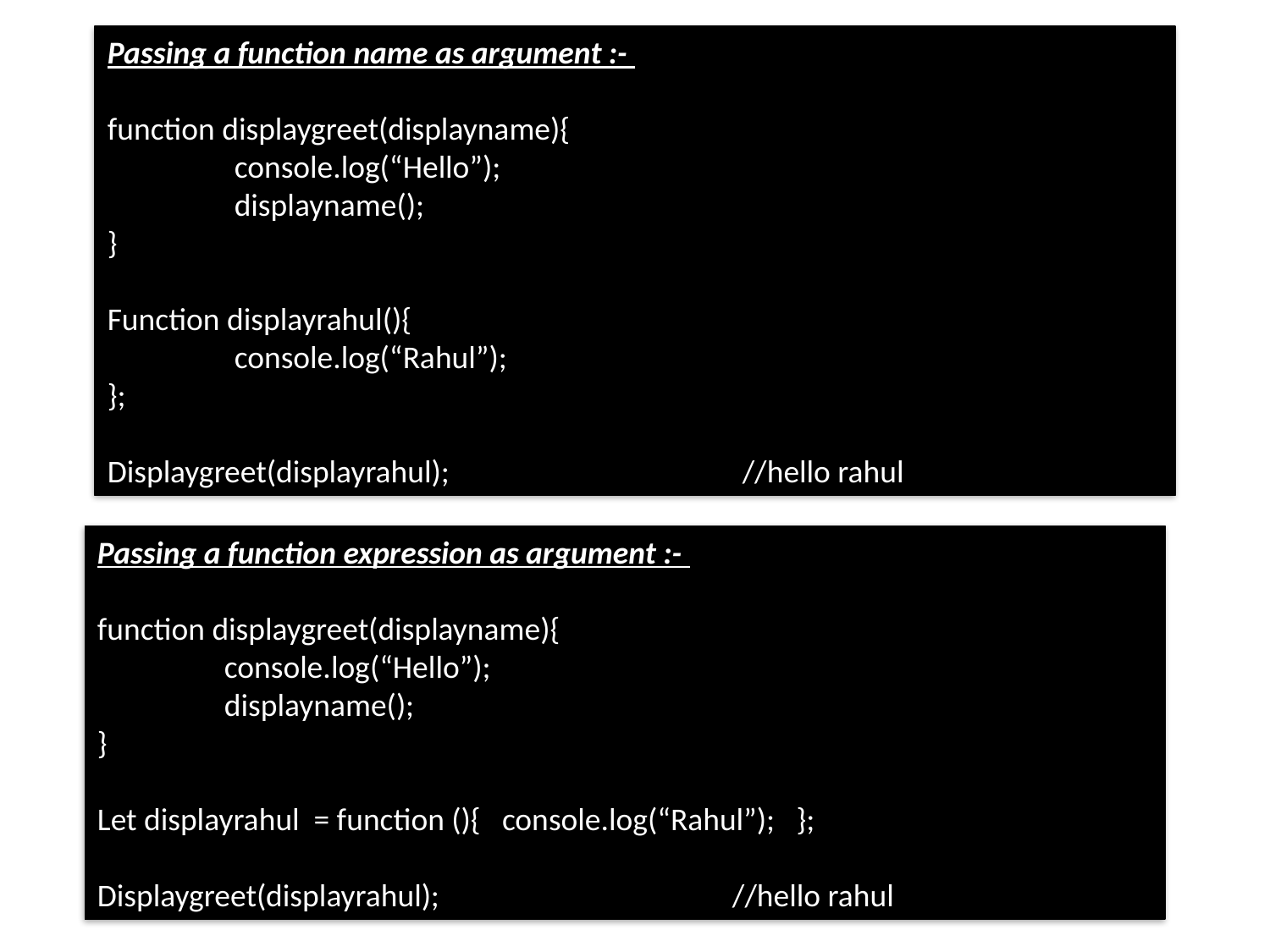

Passing a function name as argument :-

function displaygreet(displayname){
	console.log(“Hello”);
	displayname();
}

Function displayrahul(){
	console.log(“Rahul”);
};

Displaygreet(displayrahul);			//hello rahul
Passing a function expression as argument :-

function displaygreet(displayname){
	console.log(“Hello”);
	displayname();
}

Let displayrahul  = function (){   console.log(“Rahul”);   };

Displaygreet(displayrahul);			//hello rahul